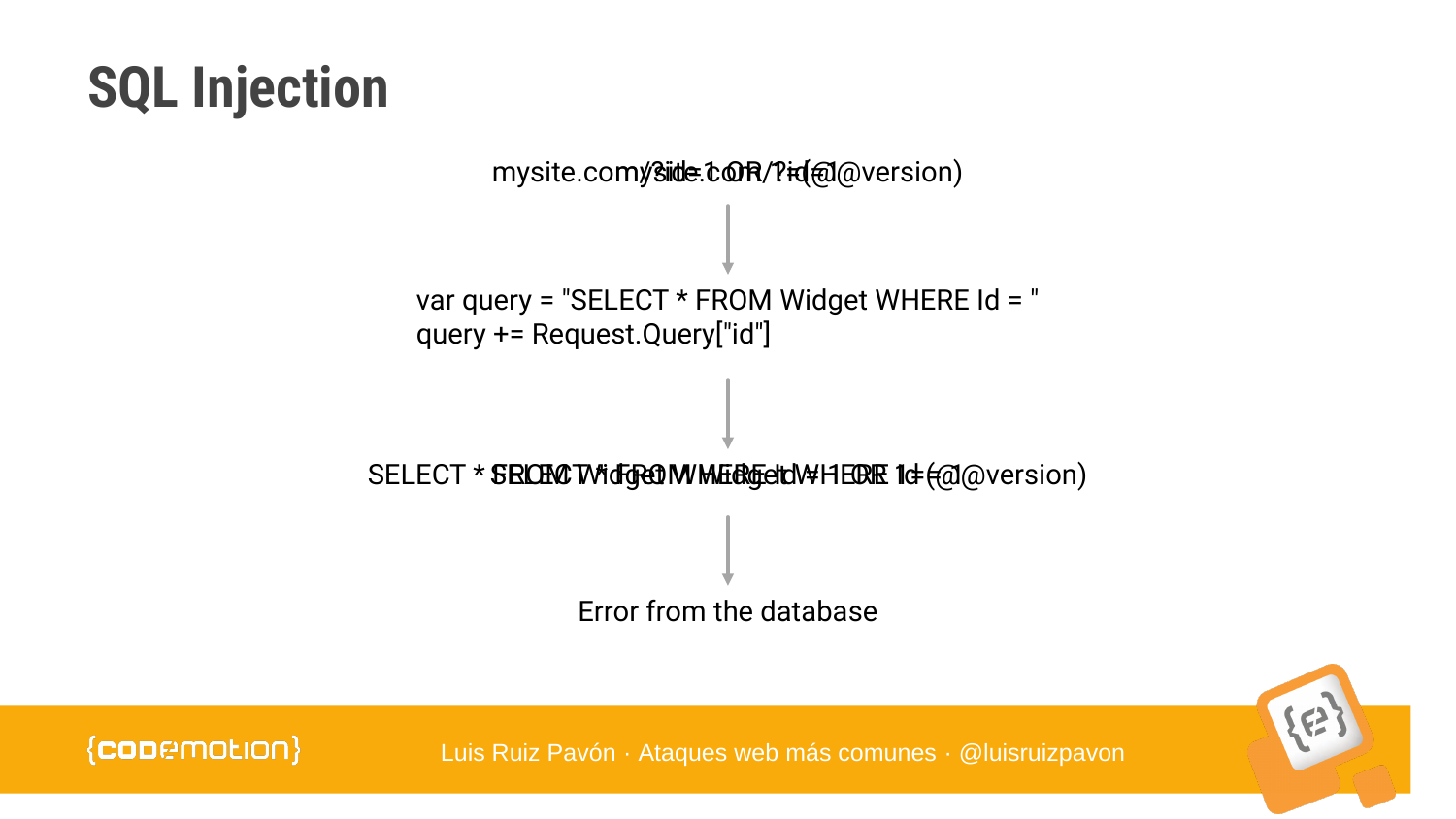

# SQL Injection
mysite.com/?id=1
mysite.com/?id=1 OR 1=(@@version)
var query = "SELECT * FROM Widget WHERE Id = "
query += Request.Query["id"]
SELECT * FROM Widget WHERE Id = 1
SELECT * FROM Widget WHERE Id = 1 OR 1=(@@version)
Error from the database